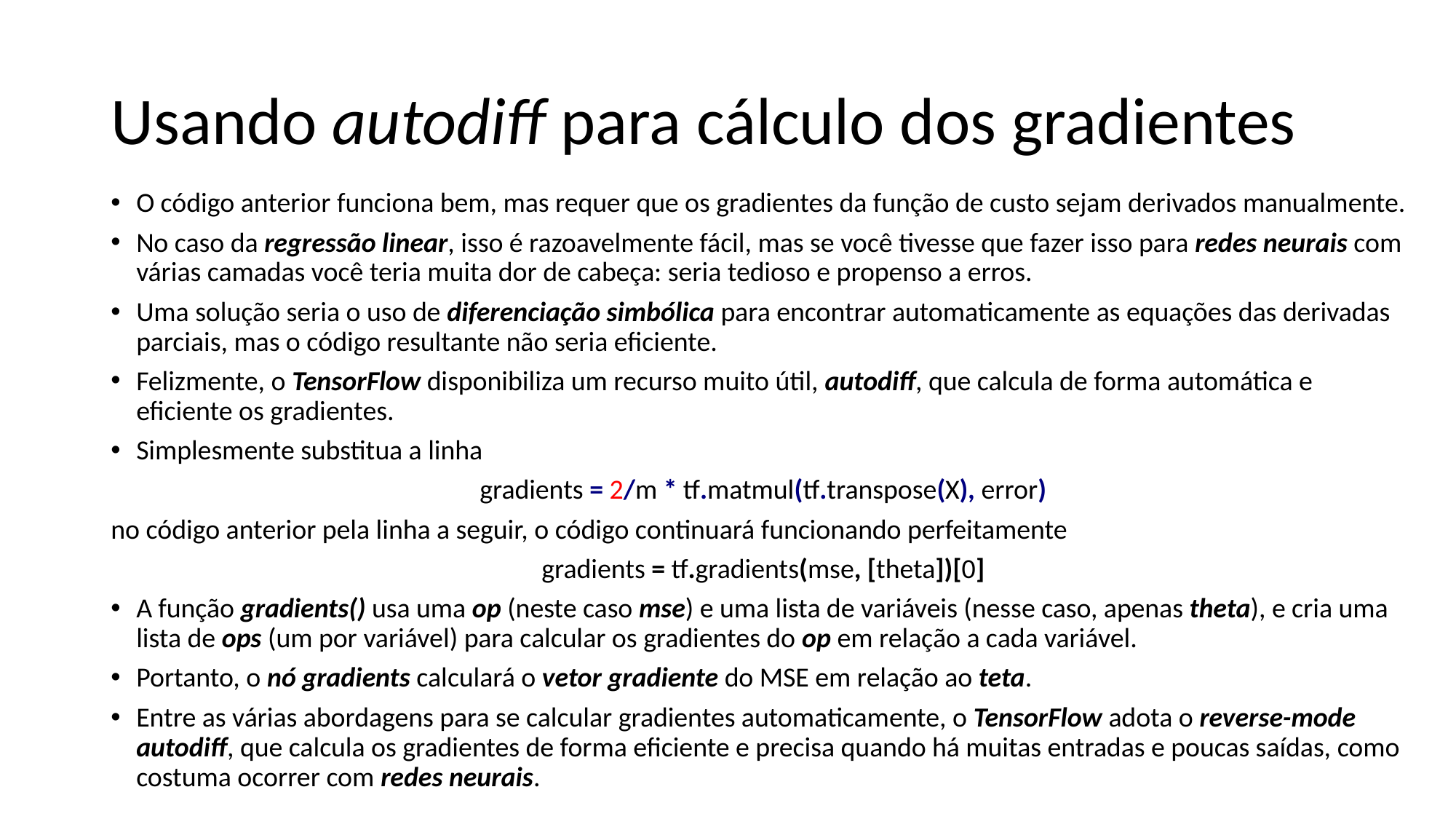

# Usando autodiff para cálculo dos gradientes
O código anterior funciona bem, mas requer que os gradientes da função de custo sejam derivados manualmente.
No caso da regressão linear, isso é razoavelmente fácil, mas se você tivesse que fazer isso para redes neurais com várias camadas você teria muita dor de cabeça: seria tedioso e propenso a erros.
Uma solução seria o uso de diferenciação simbólica para encontrar automaticamente as equações das derivadas parciais, mas o código resultante não seria eficiente.
Felizmente, o TensorFlow disponibiliza um recurso muito útil, autodiff, que calcula de forma automática e eficiente os gradientes.
Simplesmente substitua a linha
gradients = 2/m * tf.matmul(tf.transpose(X), error)
no código anterior pela linha a seguir, o código continuará funcionando perfeitamente
gradients = tf.gradients(mse, [theta])[0]
A função gradients() usa uma op (neste caso mse) e uma lista de variáveis (nesse caso, apenas theta), e cria uma lista de ops (um por variável) para calcular os gradientes do op em relação a cada variável.
Portanto, o nó gradients calculará o vetor gradiente do MSE em relação ao teta.
Entre as várias abordagens para se calcular gradientes automaticamente, o TensorFlow adota o reverse-mode autodiff, que calcula os gradientes de forma eficiente e precisa quando há muitas entradas e poucas saídas, como costuma ocorrer com redes neurais.